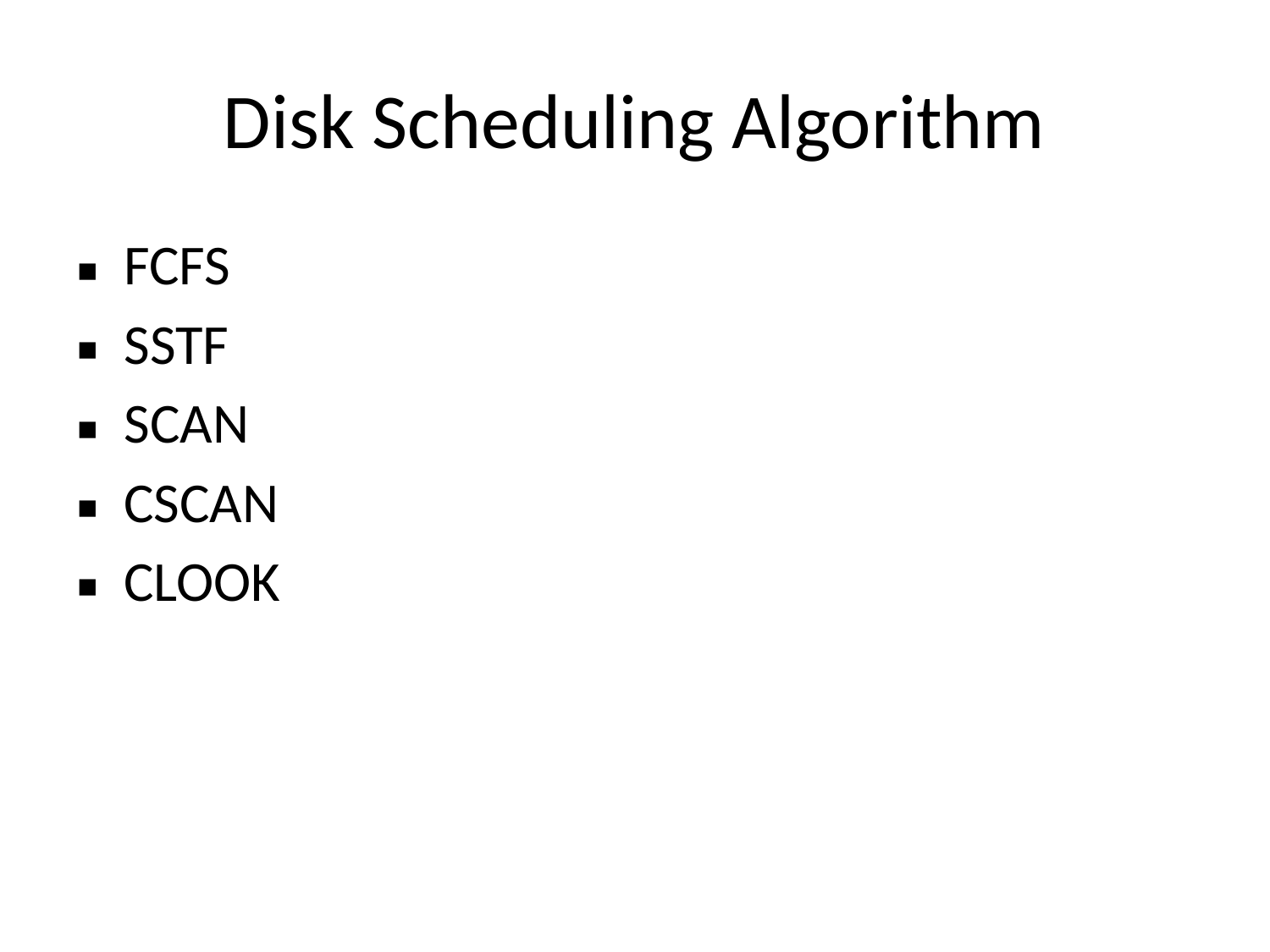

# Disk Scheduling Algorithm
FCFS
SSTF
SCAN
CSCAN
CLOOK